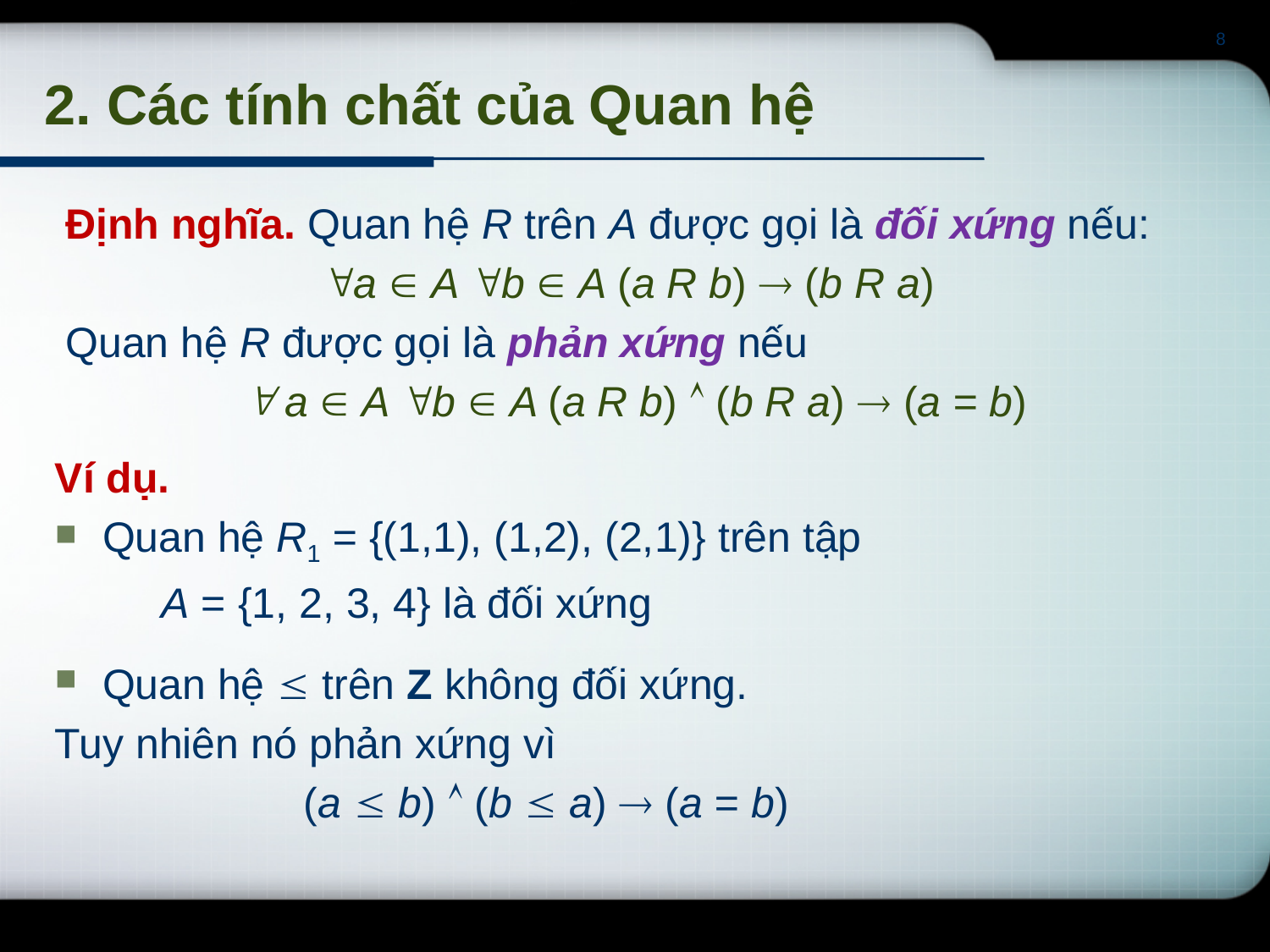

8
# 2. Các tính chất của Quan hệ
Định nghĩa. Quan hệ R trên A được gọi là đối xứng nếu:
∀a ∈ A ∀b ∈ A (a R b) → (b R a)
Quan hệ R được gọi là phản xứng nếu
∀ a ∈ A ∀b ∈ A (a R b) ∧ (b R a) → (a = b)

Ví dụ.
Quan hệ R1 = {(1,1), (1,2), (2,1)} trên tập
         A = {1, 2, 3, 4} là đối xứng

Quan hệ ≤ trên Z không đối xứng.
Tuy nhiên nó phản xứng vì
                     (a ≤ b) ∧ (b ≤ a) → (a = b)